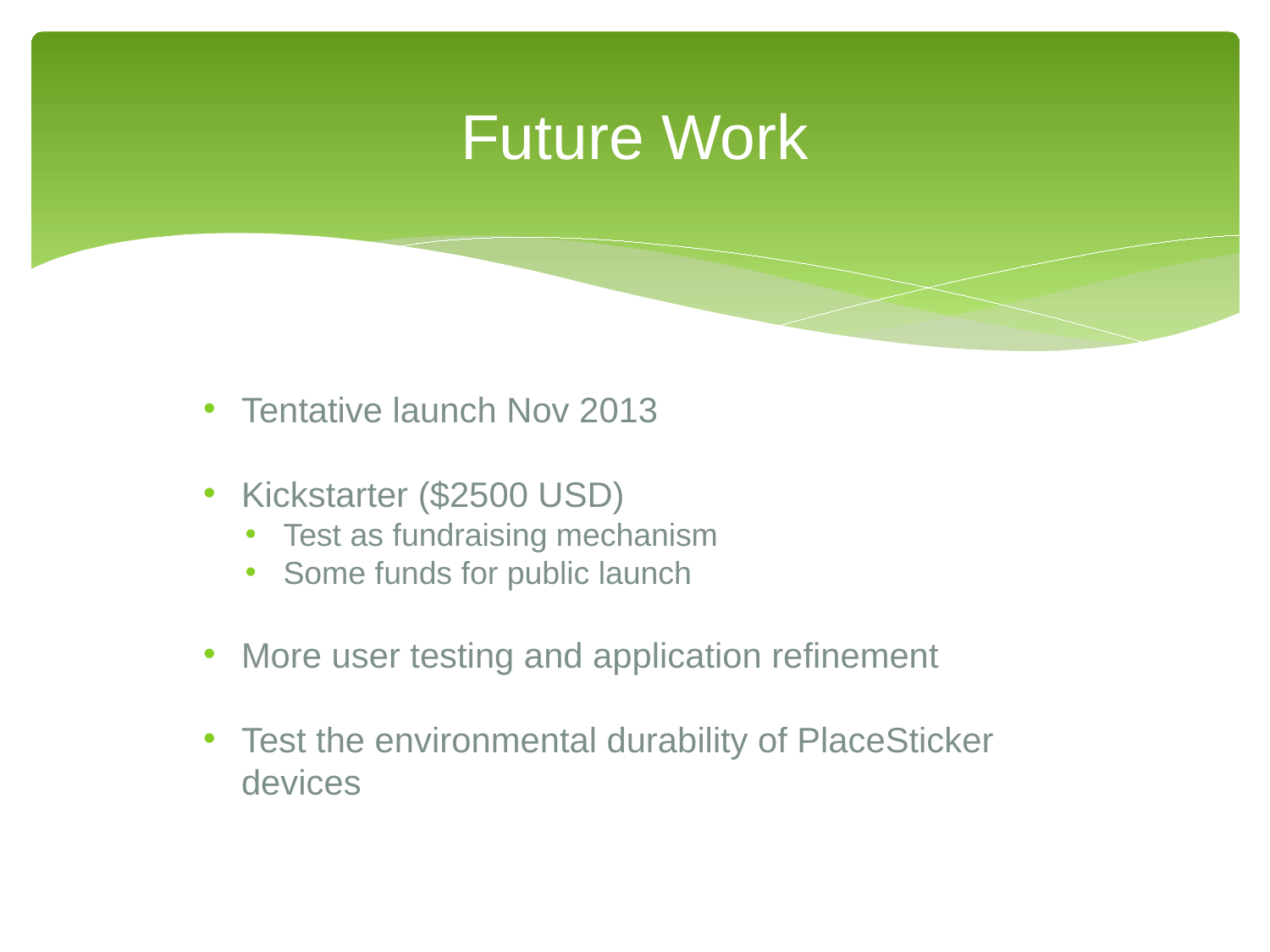

# Future Work
Tentative launch Nov 2013

Kickstarter ($2500 USD)
Test as fundraising mechanism
Some funds for public launch

More user testing and application refinement

Test the environmental durability of PlaceSticker devices